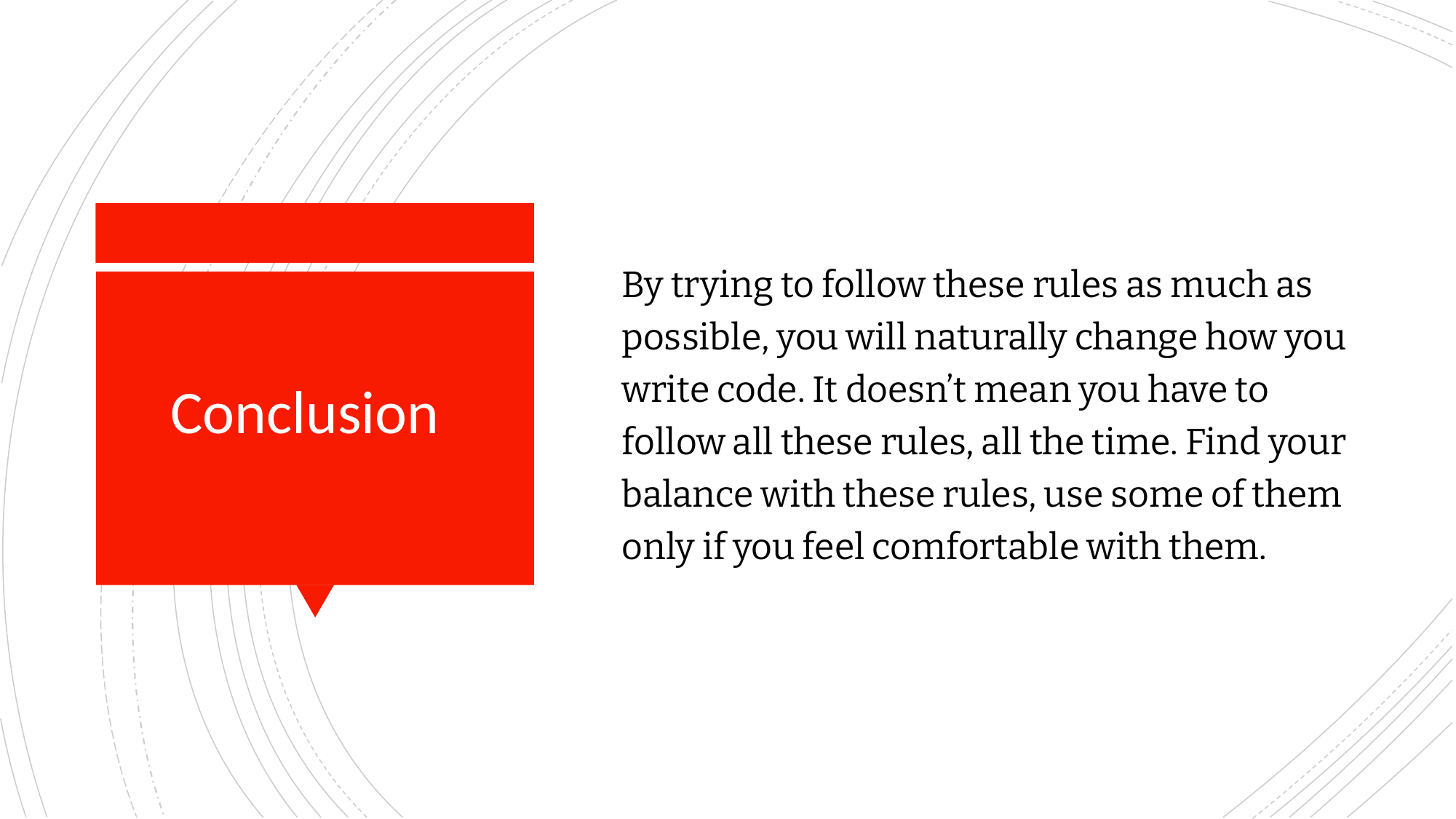

By trying to follow these rules as much as possible, you will naturally change how you write code. It doesn’t mean you have to follow all these rules, all the time. Find your balance with these rules, use some of them only if you feel comfortable with them.
Conclusion